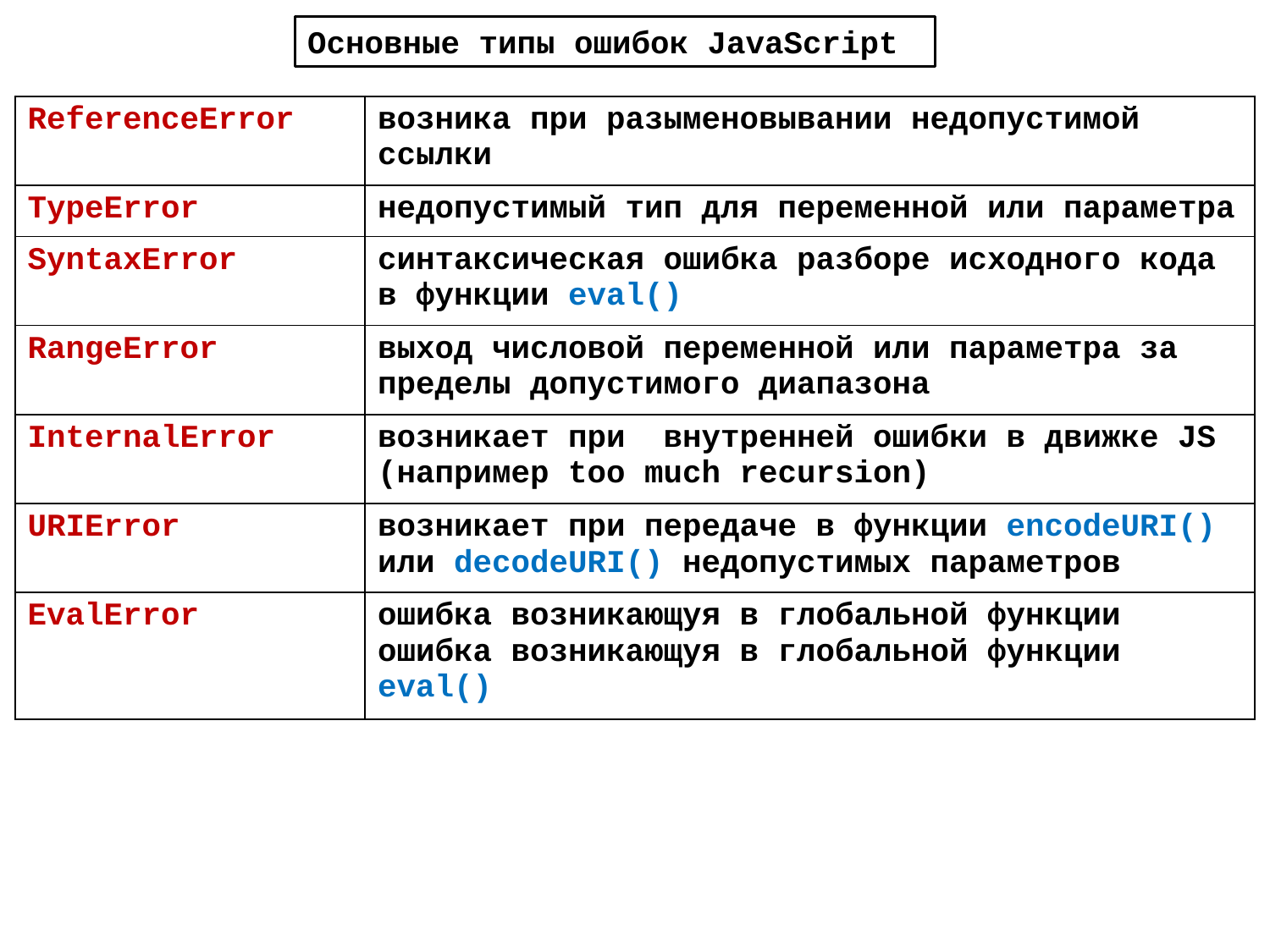

Основные типы ошибок JavaScript
| ReferenceError | возника при разыменовывании недопустимой ссылки |
| --- | --- |
| TypeError | недопустимый тип для переменной или параметра |
| SyntaxError | синтаксическая ошибка разборе исходного кода в функции eval() |
| RangeError | выход числовой переменной или параметра за пределы допустимого диапазона |
| InternalError | возникает при внутренней ошибки в движке JS (например too much recursion) |
| URIError | возникает при передаче в функции encodeURI() или decodeURI() недопустимых параметров |
| EvalError | ошибка возникающуя в глобальной функции ошибка возникающуя в глобальной функции eval() |